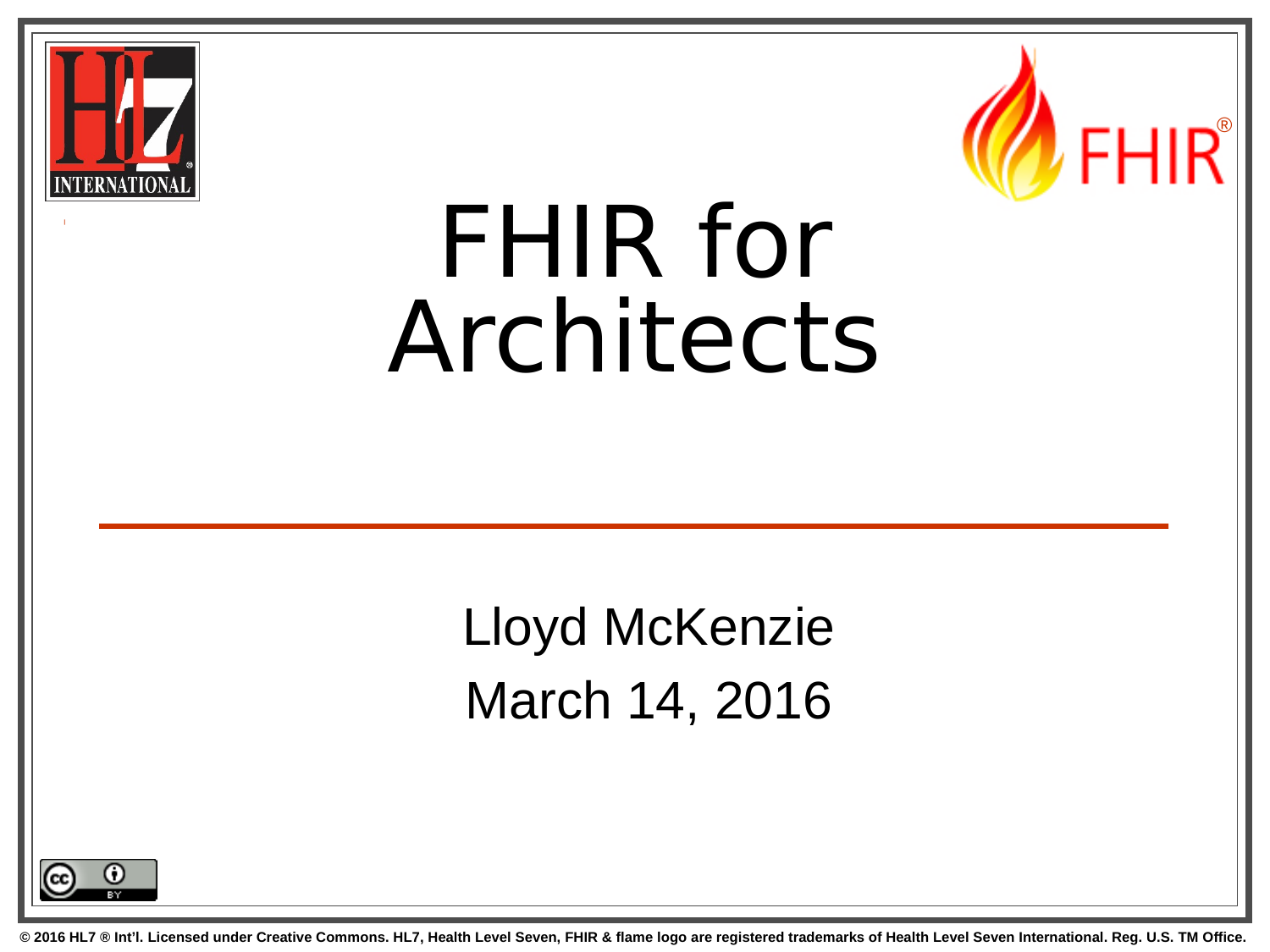

# FHIR for Architects
Lloyd McKenzie
March 14, 2016